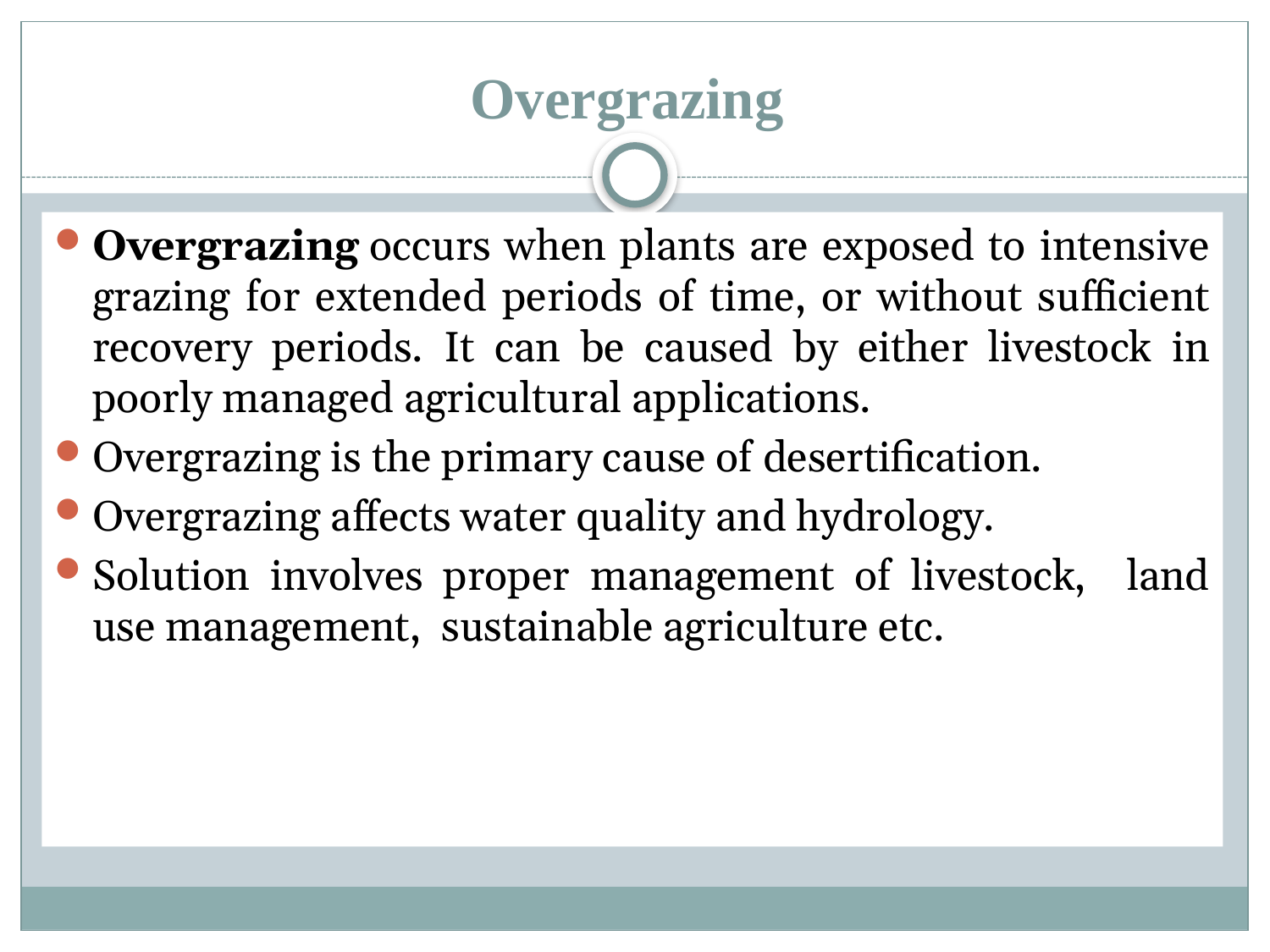

# Overgrazing
Overgrazing occurs when plants are exposed to intensive grazing for extended periods of time, or without sufficient recovery periods. It can be caused by either livestock in poorly managed agricultural applications.
Overgrazing is the primary cause of desertification.
Overgrazing affects water quality and hydrology.
Solution involves proper management of livestock,  land use management,  sustainable agriculture etc.